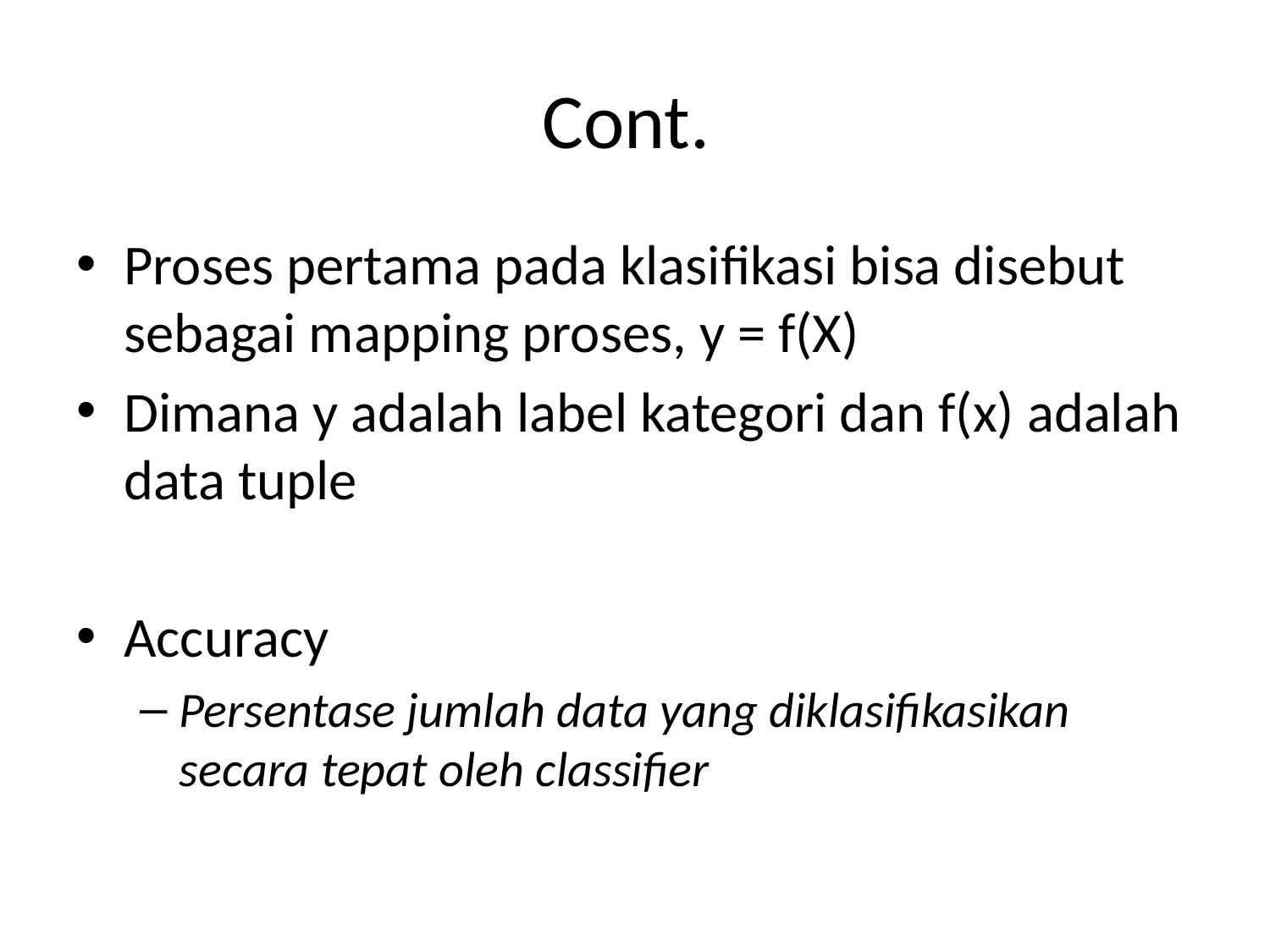

# Cont.
Proses pertama pada klasifikasi bisa disebut sebagai mapping proses, y = f(X)
Dimana y adalah label kategori dan f(x) adalah data tuple

Accuracy
Persentase jumlah data yang diklasifikasikan secara tepat oleh classifier